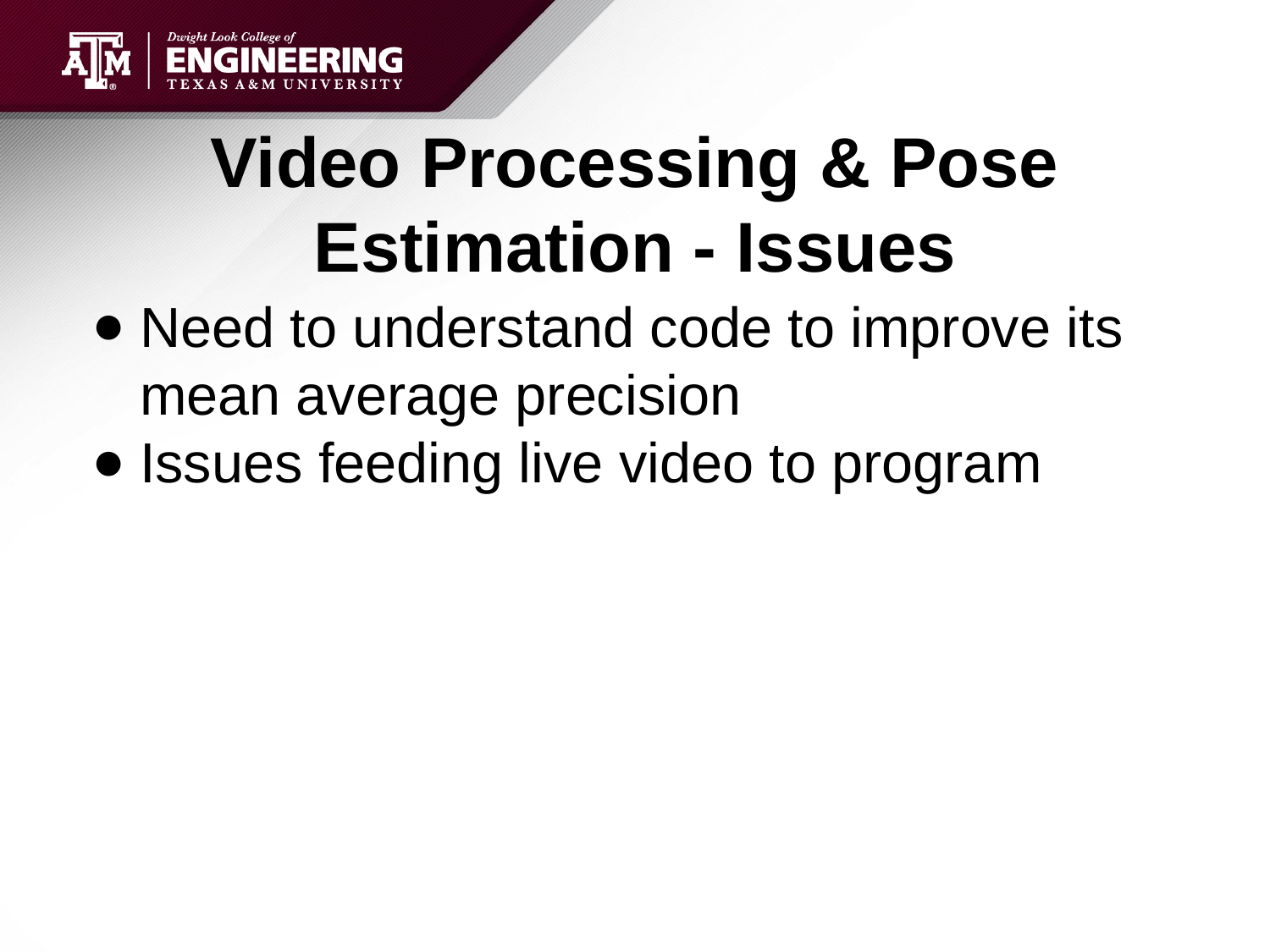

# Video Processing & Pose Estimation - Issues
Need to understand code to improve its mean average precision
Issues feeding live video to program